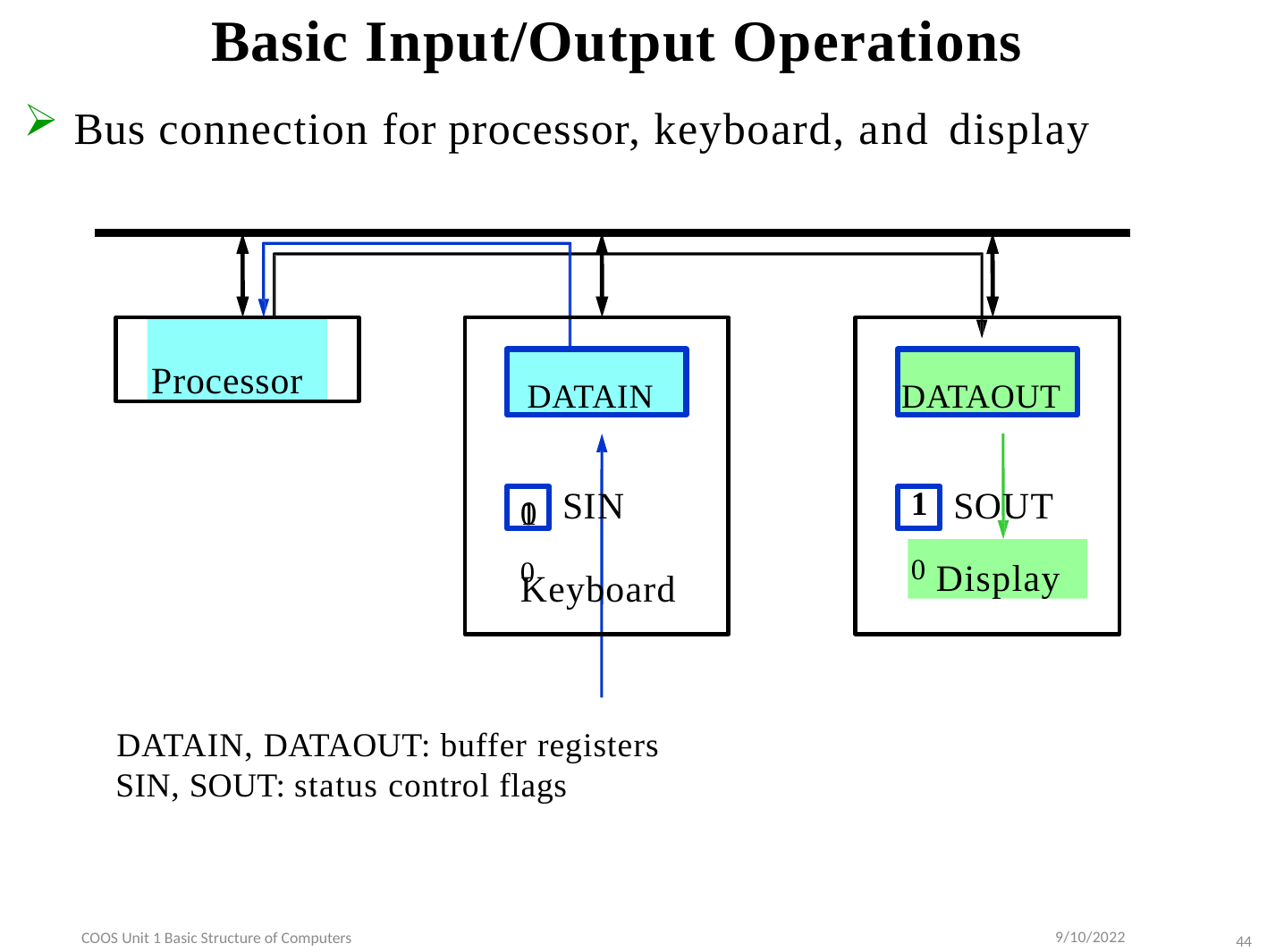

# Basic Input/Output Operations
Bus connection for processor, keyboard, and display

Processor

DATAIN
DATAOUT
10
SIN
SOUT
010
Display
Keyboard
DATAIN, DATAOUT: buffer registers  SIN, SOUT: status control flags
9/10/2022
COOS Unit 1 Basic Structure of Computers
44